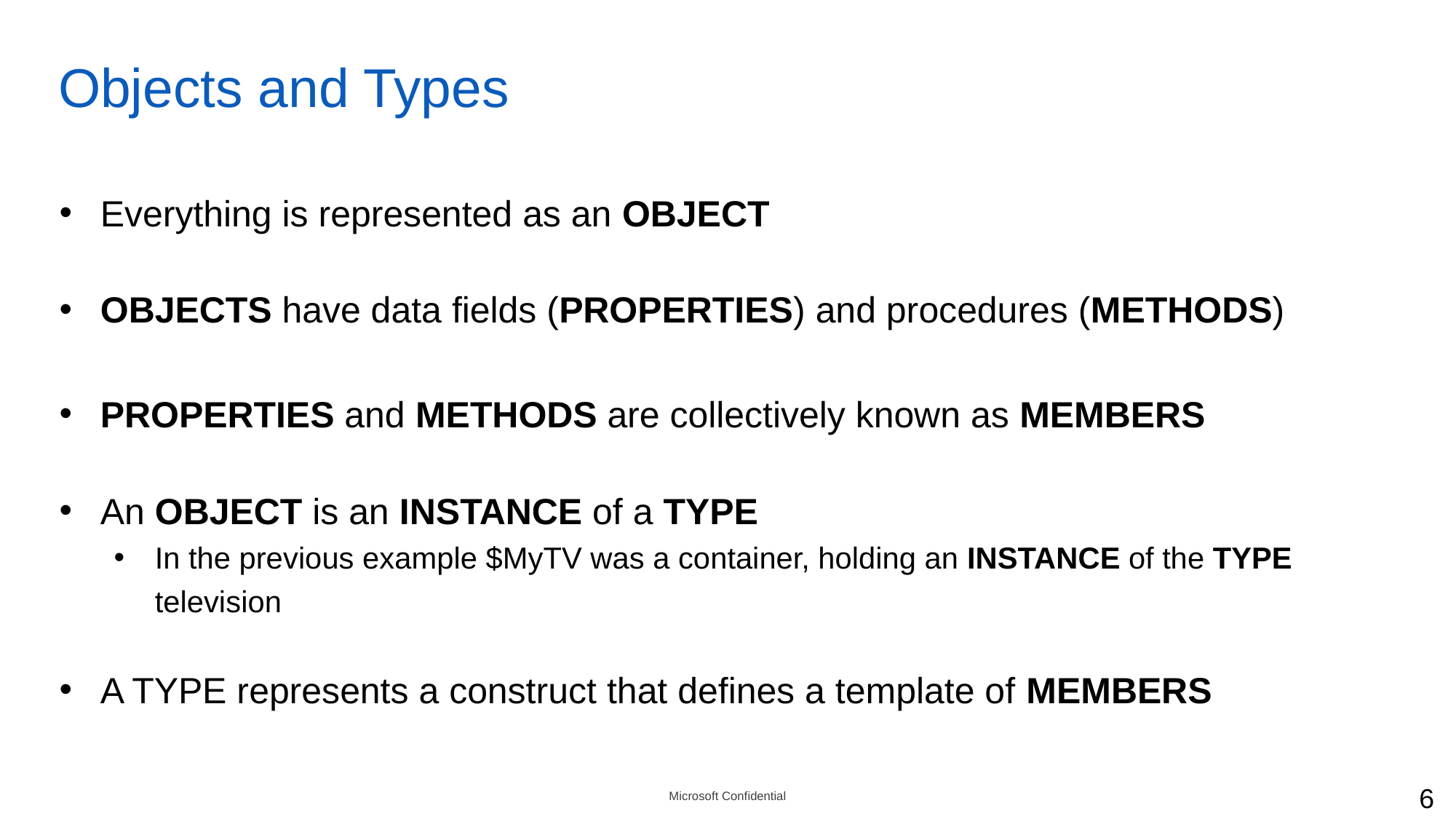

# Objects and Types

Everything is represented as an OBJECT

OBJECTS have data fields (PROPERTIES) and procedures (METHODS)

PROPERTIES and METHODS are collectively known as MEMBERS

An OBJECT is an INSTANCE of a TYPE
In the previous example $MyTV was a container, holding an INSTANCE of the TYPE television

A TYPE represents a construct that defines a template of MEMBERS
6